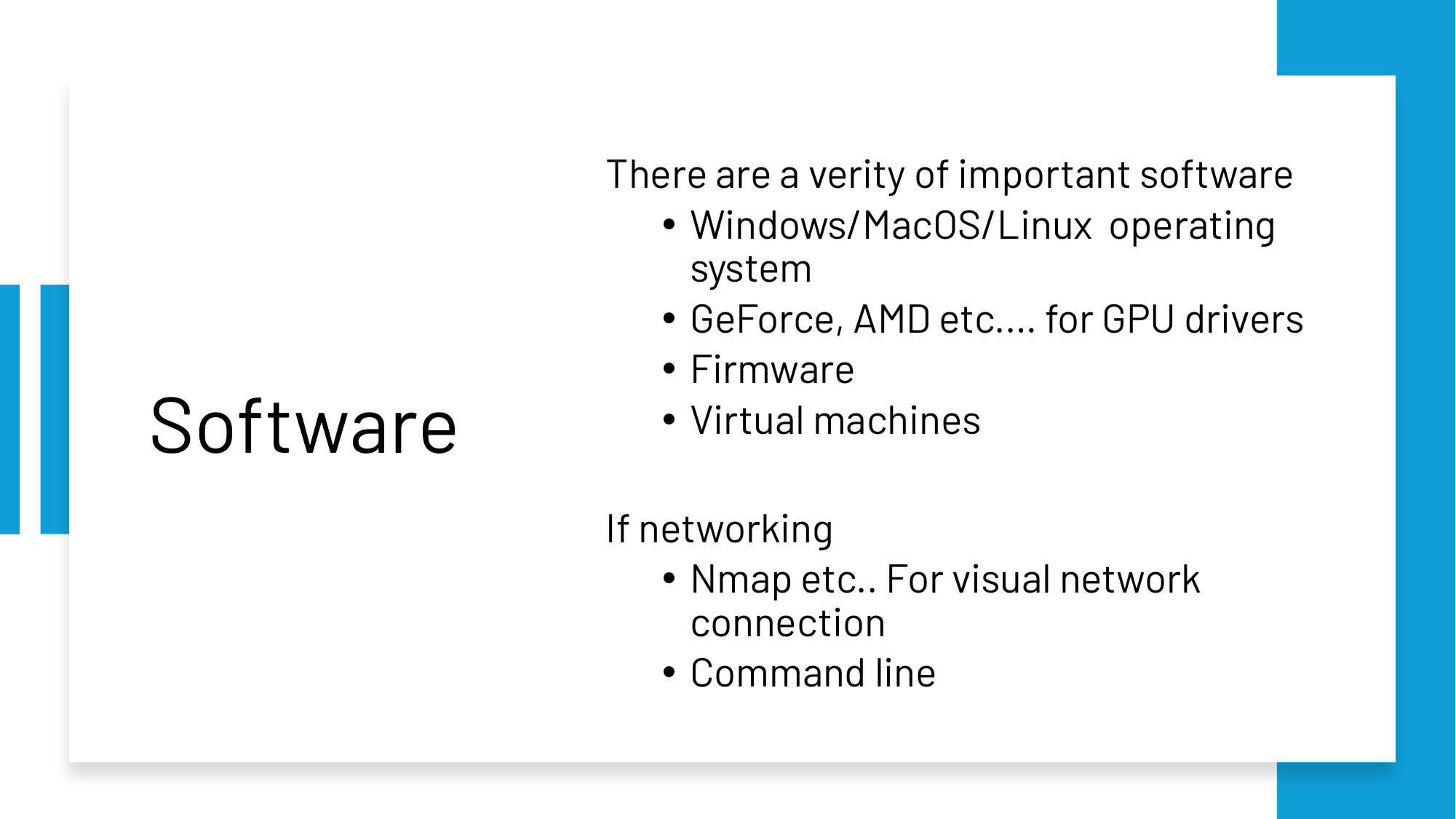

# Software
There are a verity of important software
Windows/MacOS/Linux  operating system
GeForce, AMD etc.… for GPU drivers
Firmware
Virtual machines

If networking
Nmap etc.. For visual network connection
Command line